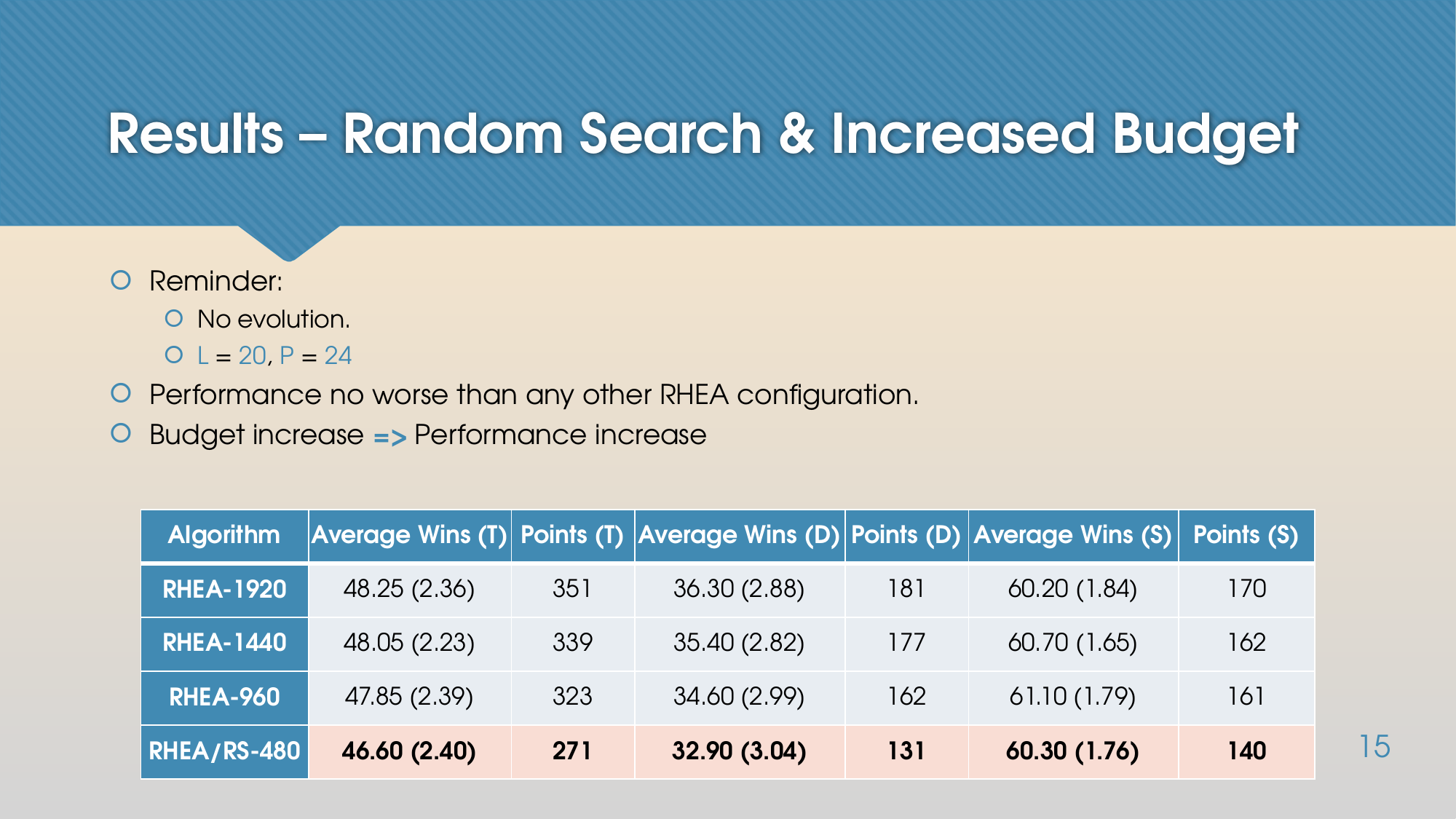

# Results – Random Search & Increased Budget
Reminder:
No evolution.
L = 20, P = 24
Performance no worse than any other RHEA configuration.
Budget increase => Performance increase
| Algorithm | Average Wins (T) | Points (T) | Average Wins (D) | Points (D) | Average Wins (S) | Points (S) |
| --- | --- | --- | --- | --- | --- | --- |
| RHEA-1920 | 48.25 (2.36) | 351 | 36.30 (2.88) | 181 | 60.20 (1.84) | 170 |
| RHEA-1440 | 48.05 (2.23) | 339 | 35.40 (2.82) | 177 | 60.70 (1.65) | 162 |
| RHEA-960 | 47.85 (2.39) | 323 | 34.60 (2.99) | 162 | 61.10 (1.79) | 161 |
| RHEA/RS-480 | 46.60 (2.40) | 271 | 32.90 (3.04) | 131 | 60.30 (1.76) | 140 |
15